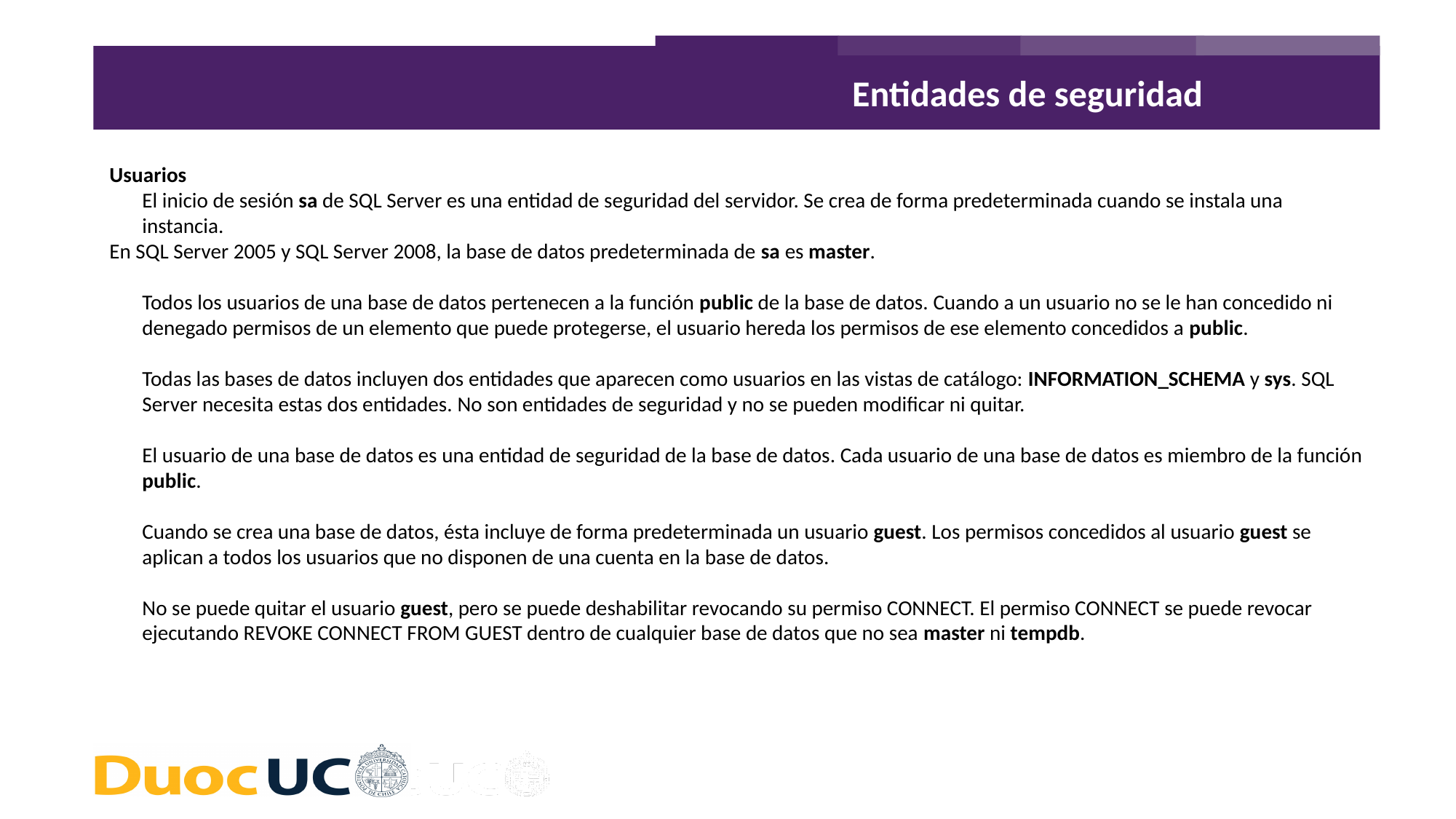

Entidades de seguridad
Usuarios
	El inicio de sesión sa de SQL Server es una entidad de seguridad del servidor. Se crea de forma predeterminada cuando se instala una instancia.
En SQL Server 2005 y SQL Server 2008, la base de datos predeterminada de sa es master.

	Todos los usuarios de una base de datos pertenecen a la función public de la base de datos. Cuando a un usuario no se le han concedido ni denegado permisos de un elemento que puede protegerse, el usuario hereda los permisos de ese elemento concedidos a public.

	Todas las bases de datos incluyen dos entidades que aparecen como usuarios en las vistas de catálogo: INFORMATION_SCHEMA y sys. SQL Server necesita estas dos entidades. No son entidades de seguridad y no se pueden modificar ni quitar.

	El usuario de una base de datos es una entidad de seguridad de la base de datos. Cada usuario de una base de datos es miembro de la función public.

	Cuando se crea una base de datos, ésta incluye de forma predeterminada un usuario guest. Los permisos concedidos al usuario guest se aplican a todos los usuarios que no disponen de una cuenta en la base de datos.

	No se puede quitar el usuario guest, pero se puede deshabilitar revocando su permiso CONNECT. El permiso CONNECT se puede revocar ejecutando REVOKE CONNECT FROM GUEST dentro de cualquier base de datos que no sea master ni tempdb.